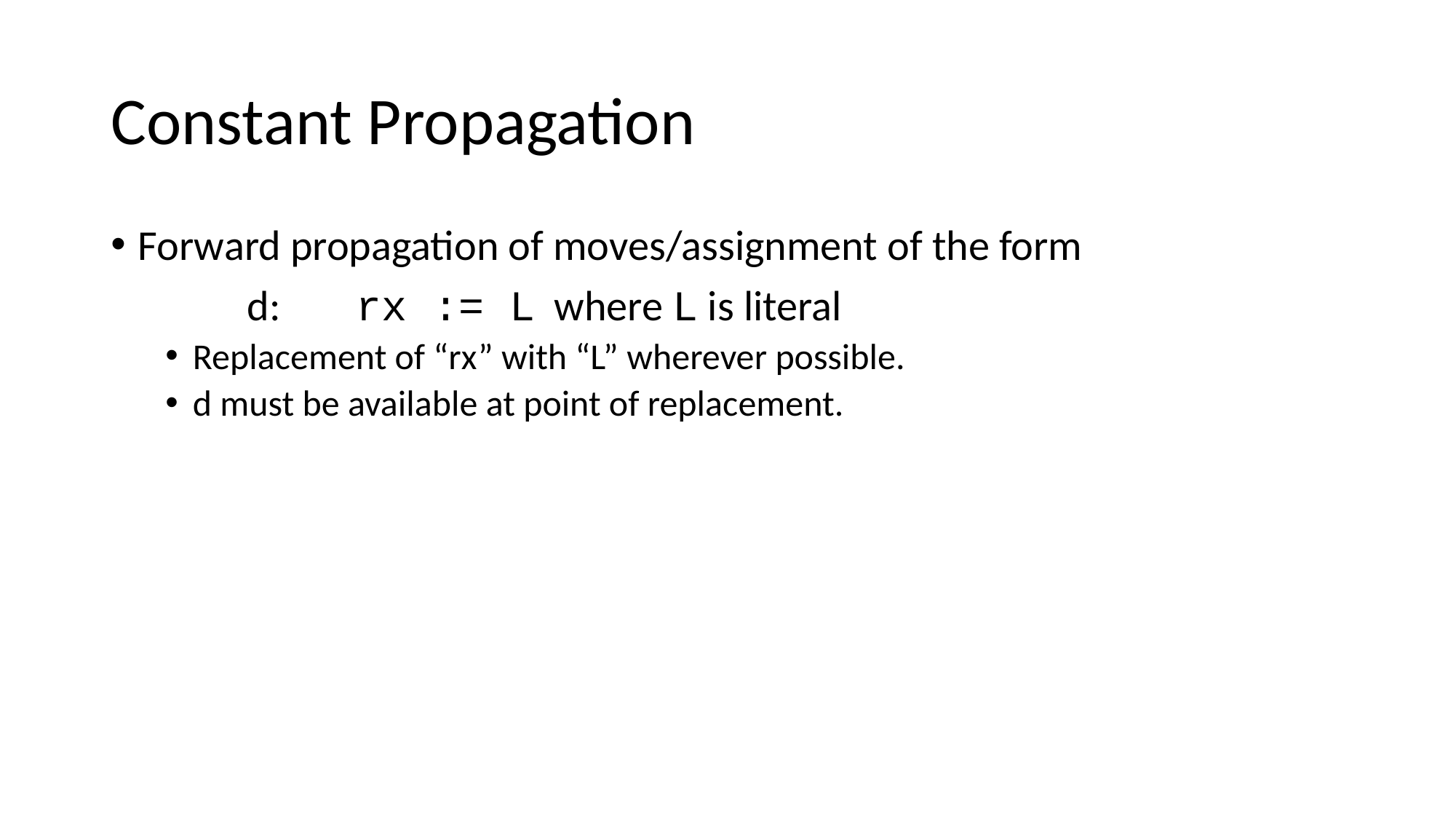

# Constant Propagation
Forward propagation of moves/assignment of the form
		d:	rx := L  where L is literal
Replacement of “rx” with “L” wherever possible.
d must be available at point of replacement.